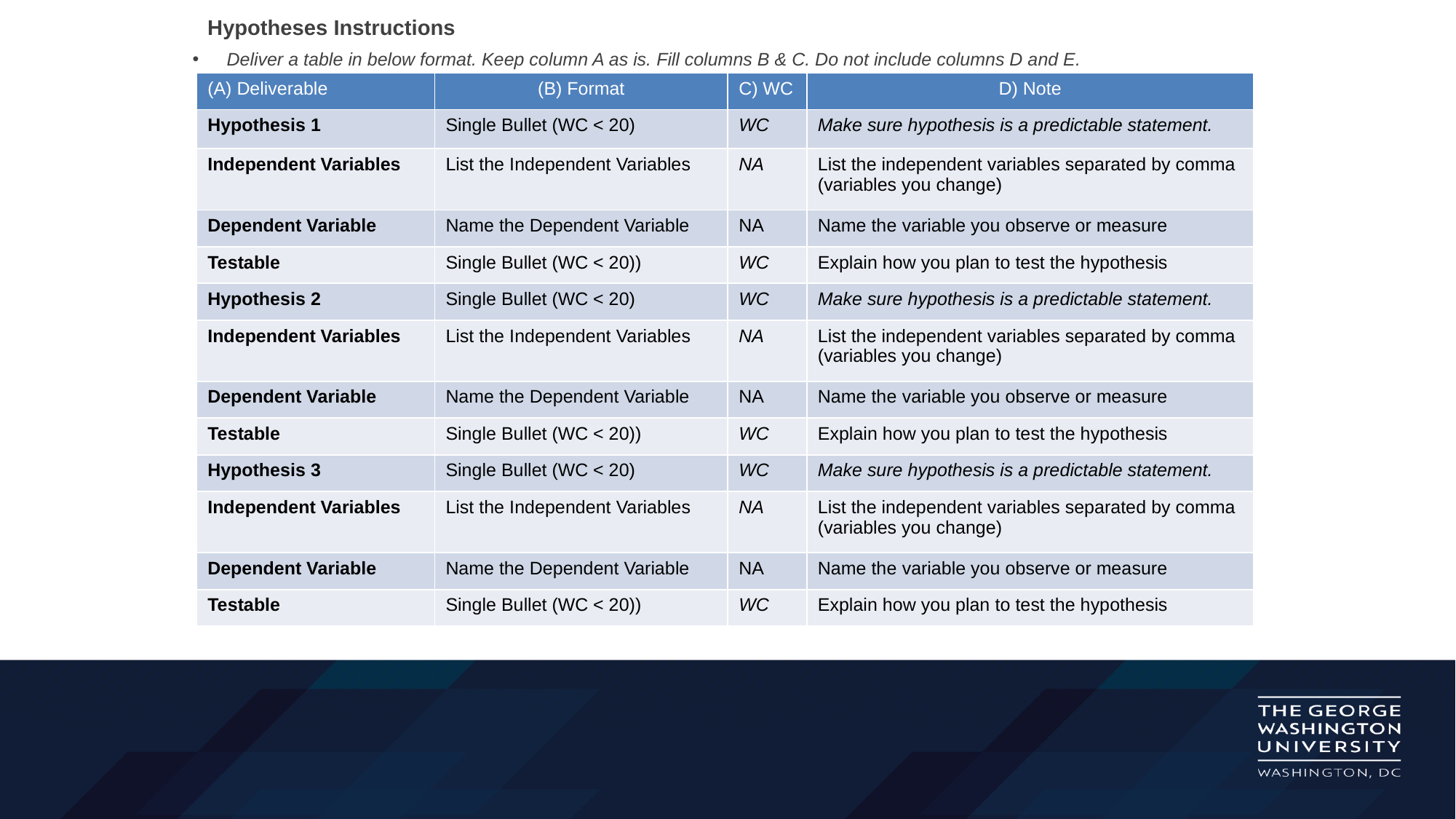

# Hypotheses Instructions
Deliver a table in below format. Keep column A as is. Fill columns B & C. Do not include columns D and E.
| (A) Deliverable | (B) Format | C) WC | D) Note |
| --- | --- | --- | --- |
| Hypothesis 1 | Single Bullet (WC < 20) | WC | Make sure hypothesis is a predictable statement. |
| Independent Variables | List the Independent Variables | NA | List the independent variables separated by comma (variables you change) |
| Dependent Variable | Name the Dependent Variable | NA | Name the variable you observe or measure |
| Testable | Single Bullet (WC < 20)) | WC | Explain how you plan to test the hypothesis |
| Hypothesis 2 | Single Bullet (WC < 20) | WC | Make sure hypothesis is a predictable statement. |
| Independent Variables | List the Independent Variables | NA | List the independent variables separated by comma (variables you change) |
| Dependent Variable | Name the Dependent Variable | NA | Name the variable you observe or measure |
| Testable | Single Bullet (WC < 20)) | WC | Explain how you plan to test the hypothesis |
| Hypothesis 3 | Single Bullet (WC < 20) | WC | Make sure hypothesis is a predictable statement. |
| Independent Variables | List the Independent Variables | NA | List the independent variables separated by comma (variables you change) |
| Dependent Variable | Name the Dependent Variable | NA | Name the variable you observe or measure |
| Testable | Single Bullet (WC < 20)) | WC | Explain how you plan to test the hypothesis |